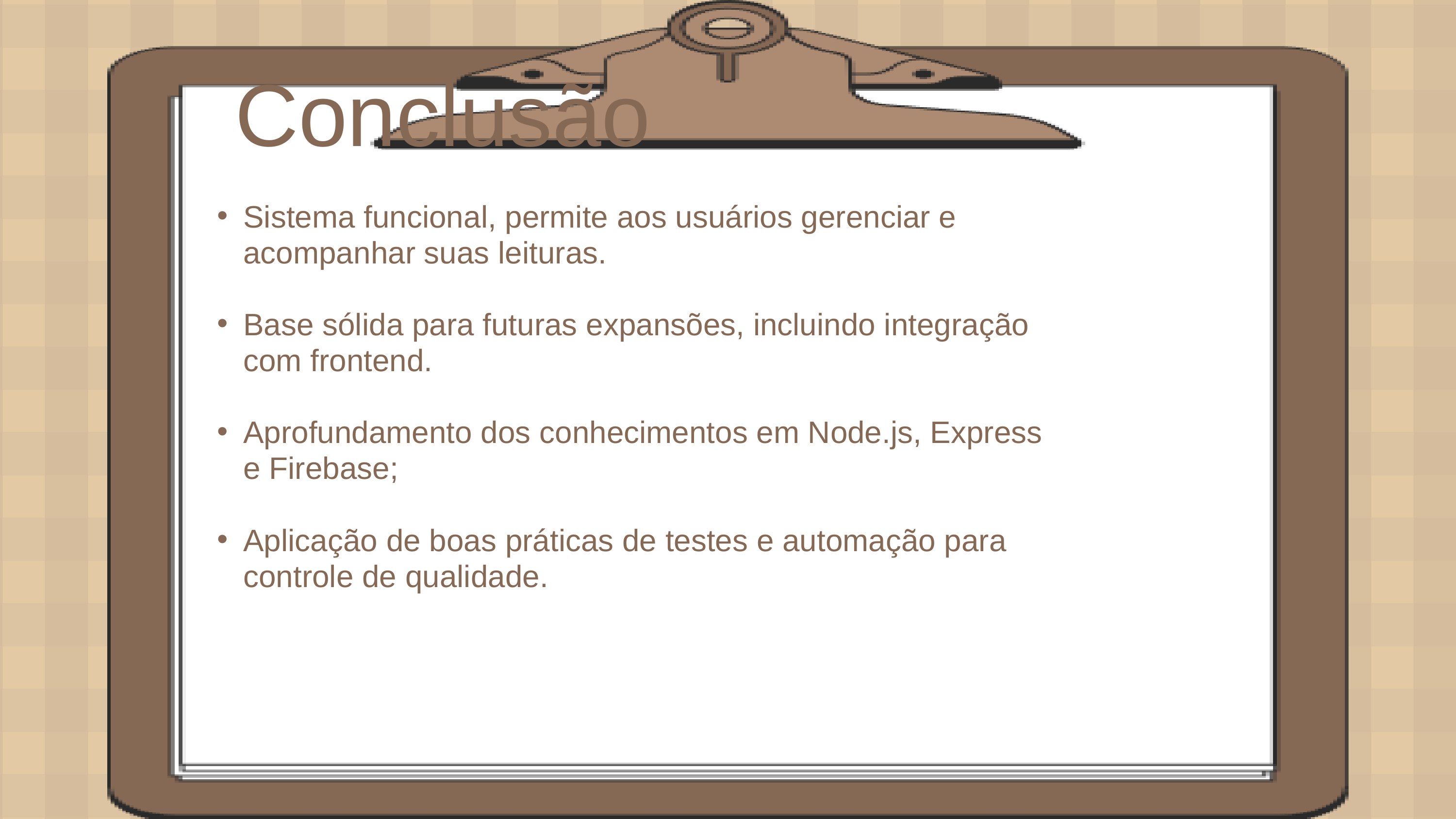

Conclusão
Sistema funcional, permite aos usuários gerenciar e acompanhar suas leituras.

Base sólida para futuras expansões, incluindo integração com frontend.

Aprofundamento dos conhecimentos em Node.js, Express e Firebase;

Aplicação de boas práticas de testes e automação para controle de qualidade.